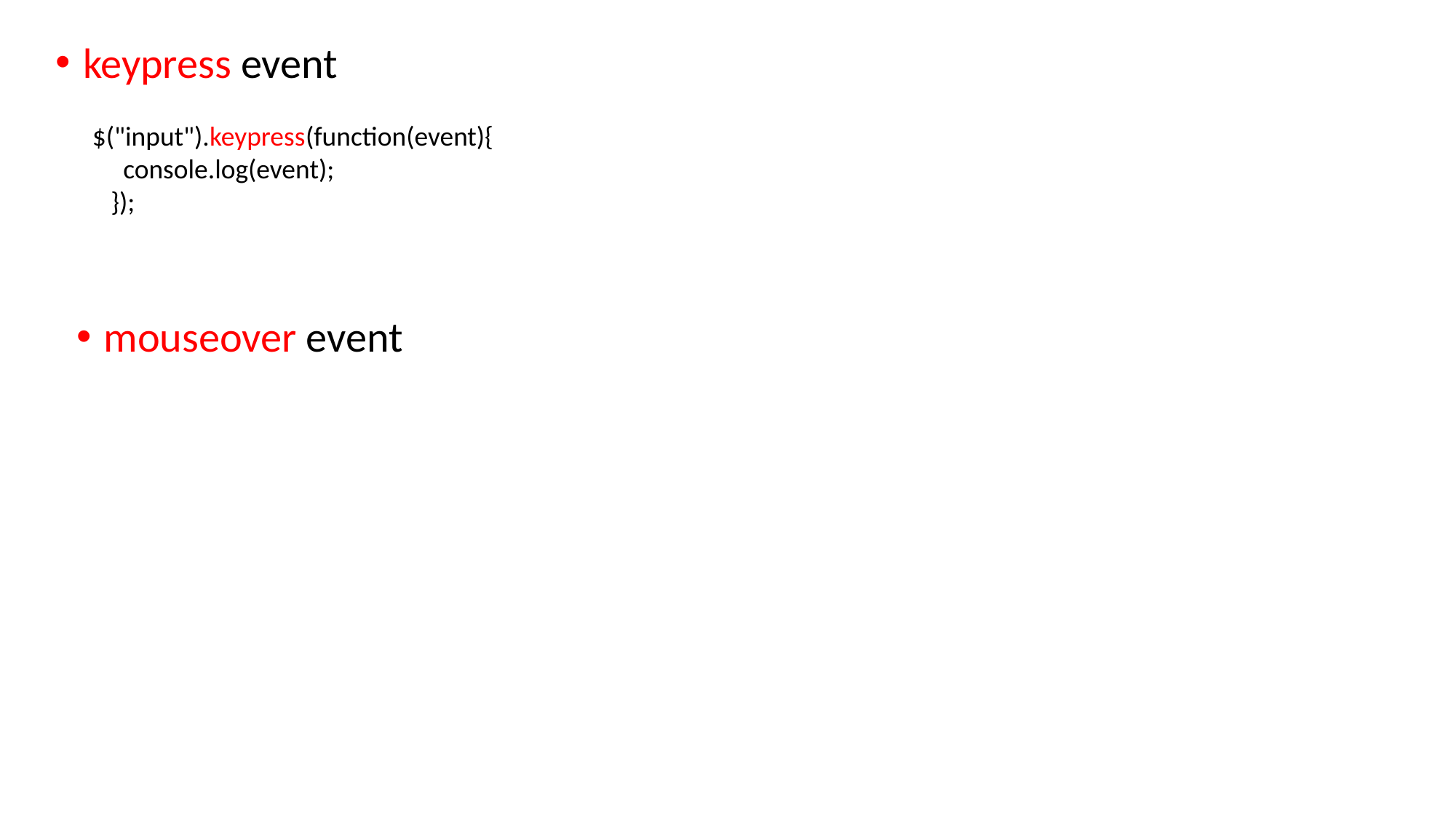

keypress event

 $("input").keypress(function(event){
      console.log(event);
    });
mouseover event